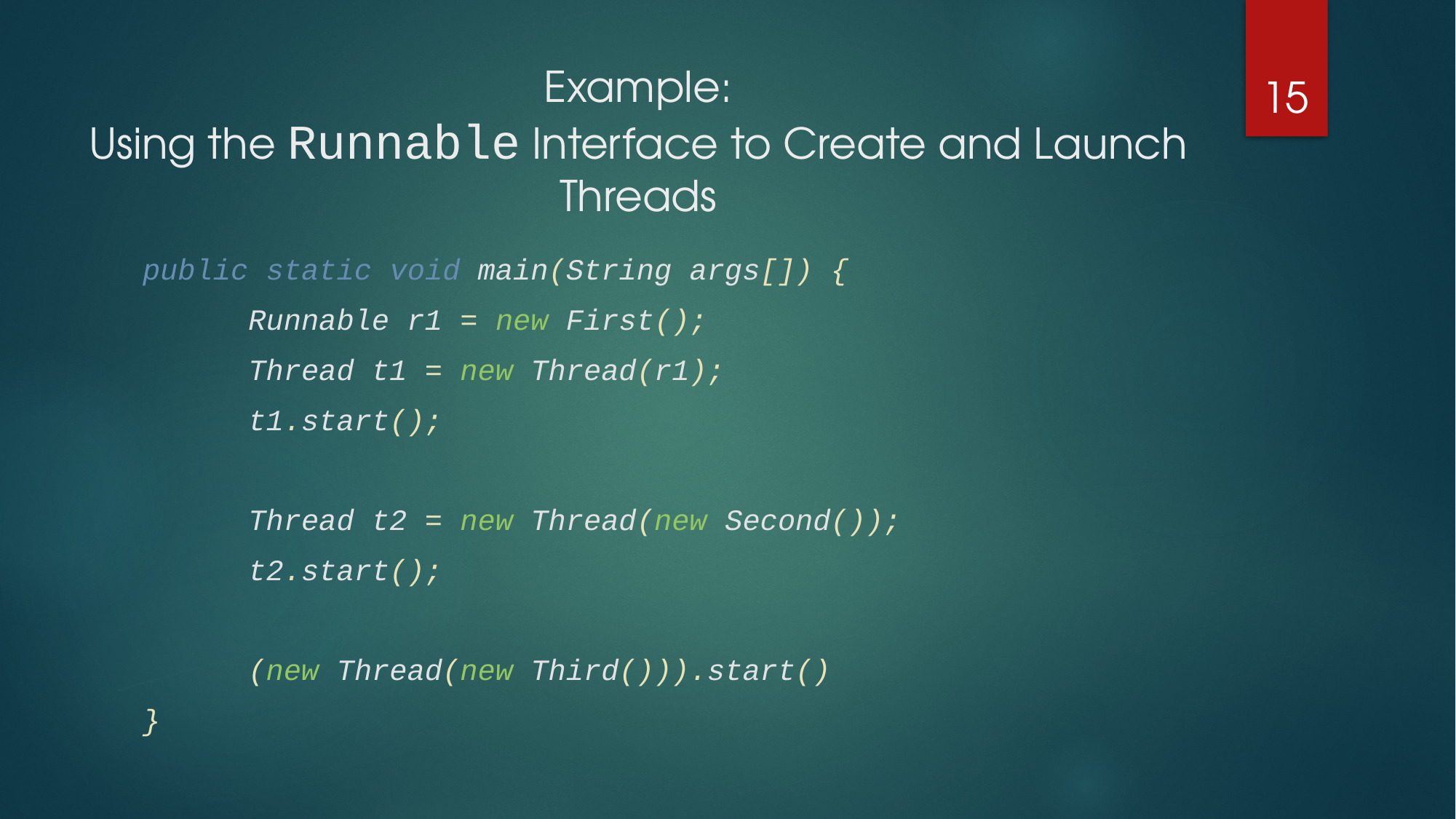

15
# Example: Using the Runnable Interface to Create and Launch Threads
public static void main(String args[]) {
	Runnable r1 = new First();
	Thread t1 = new Thread(r1);
	t1.start();

	Thread t2 = new Thread(new Second());
 	t2.start();

	(new Thread(new Third())).start()
}